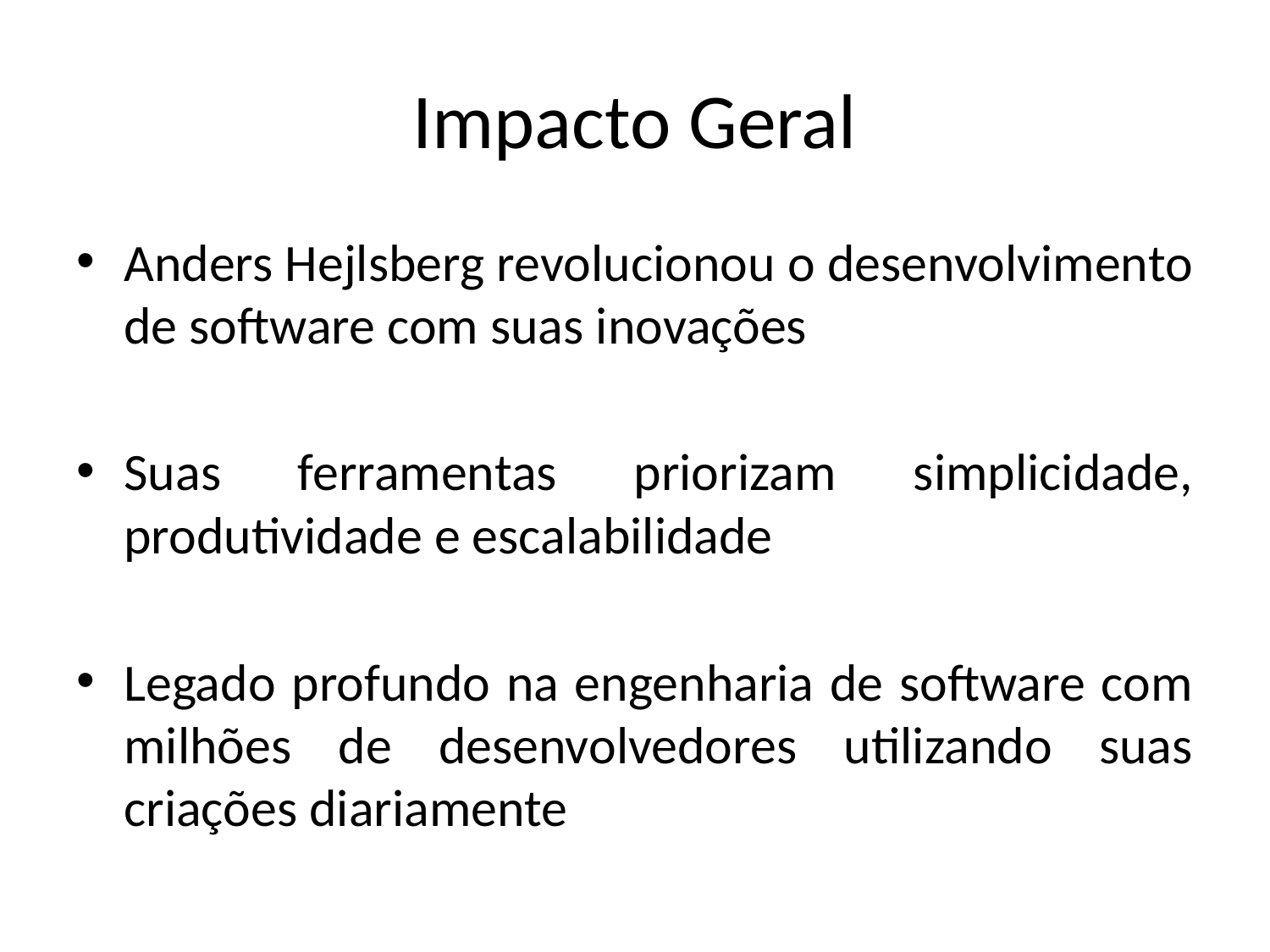

# Impacto Geral
Anders Hejlsberg revolucionou o desenvolvimento de software com suas inovações

Suas ferramentas priorizam simplicidade, produtividade e escalabilidade

Legado profundo na engenharia de software com milhões de desenvolvedores utilizando suas criações diariamente